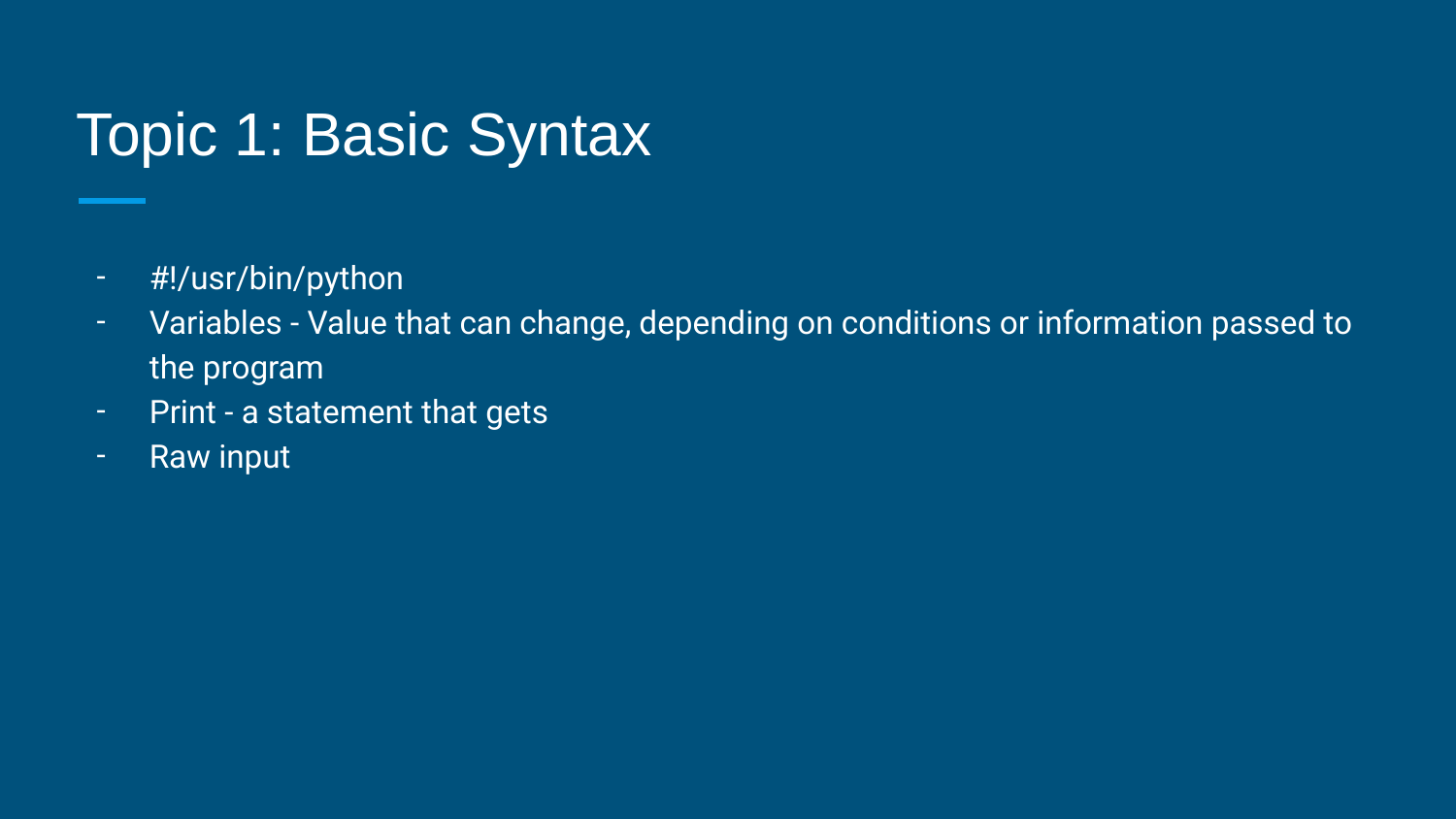

# Topic 1: Basic Syntax
#!/usr/bin/python
Variables - Value that can change, depending on conditions or information passed to the program
Print - a statement that gets
Raw input